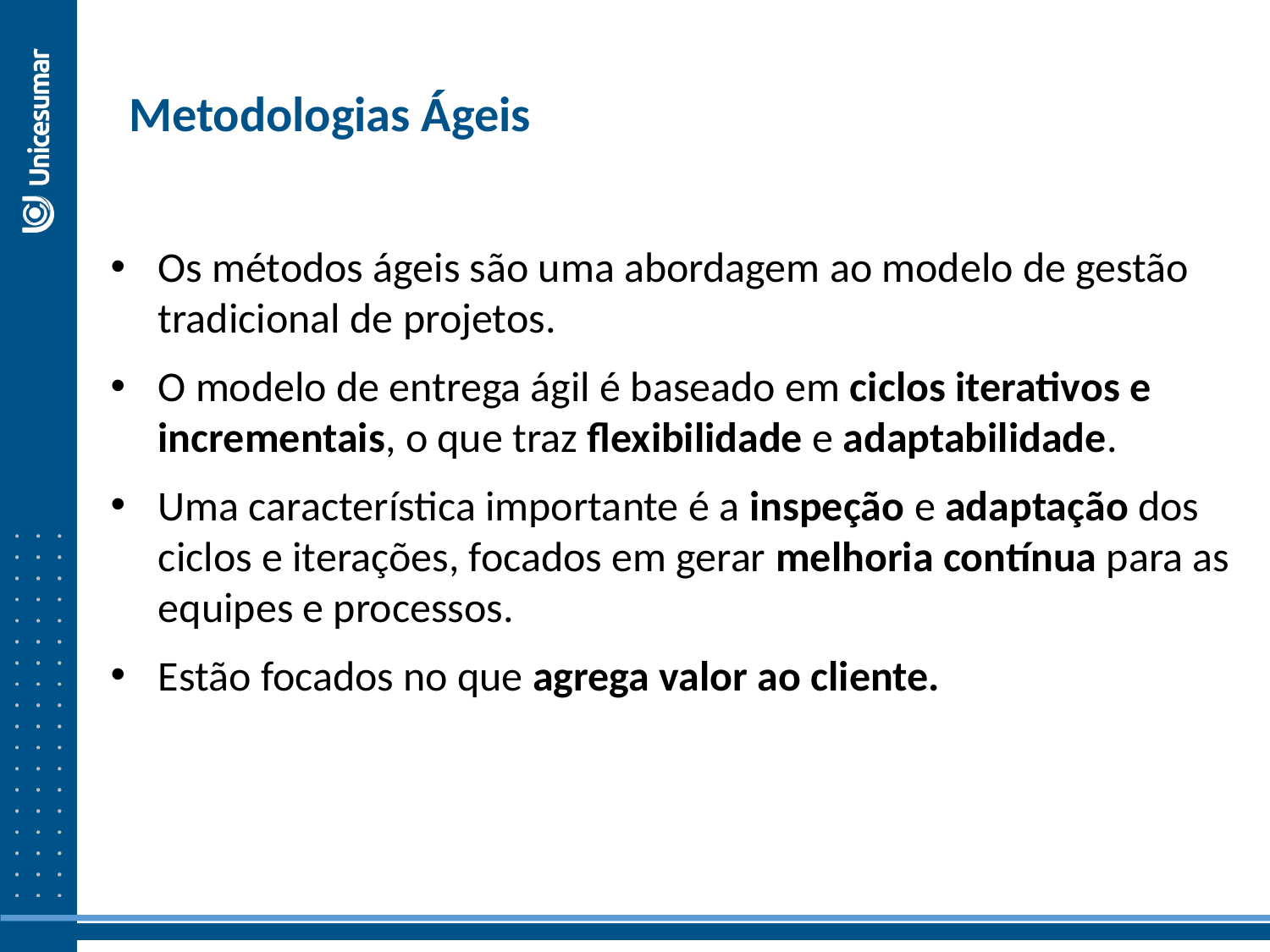

Metodologias Ágeis
Os métodos ágeis são uma abordagem ao modelo de gestão tradicional de projetos.
O modelo de entrega ágil é baseado em ciclos iterativos e incrementais, o que traz flexibilidade e adaptabilidade.
Uma característica importante é a inspeção e adaptação dos ciclos e iterações, focados em gerar melhoria contínua para as equipes e processos.
Estão focados no que agrega valor ao cliente.